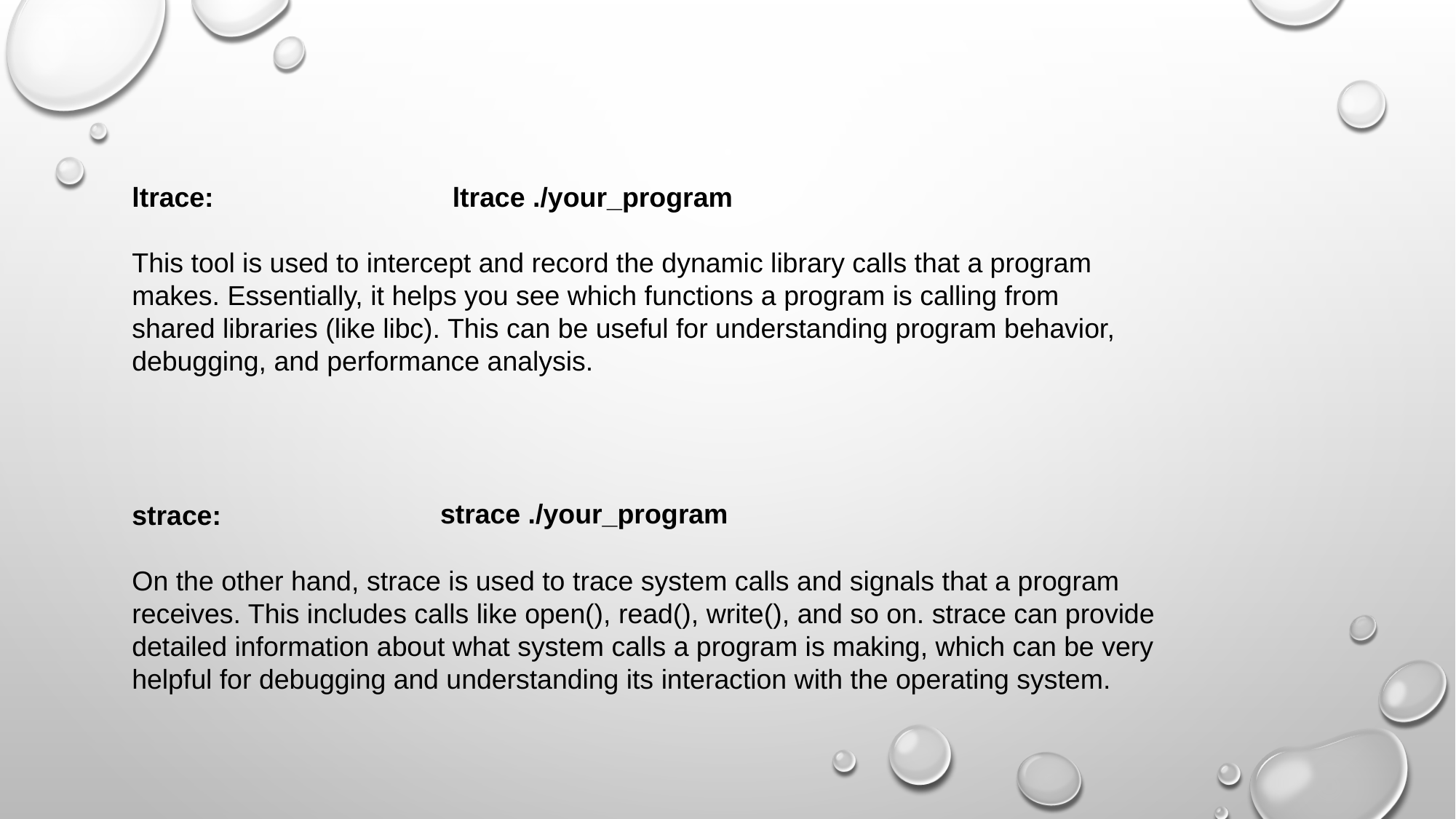

ltrace:

This tool is used to intercept and record the dynamic library calls that a program makes. Essentially, it helps you see which functions a program is calling from shared libraries (like libc). This can be useful for understanding program behavior, debugging, and performance analysis.
ltrace ./your_program
strace ./your_program
strace:

On the other hand, strace is used to trace system calls and signals that a program receives. This includes calls like open(), read(), write(), and so on. strace can provide detailed information about what system calls a program is making, which can be very helpful for debugging and understanding its interaction with the operating system.